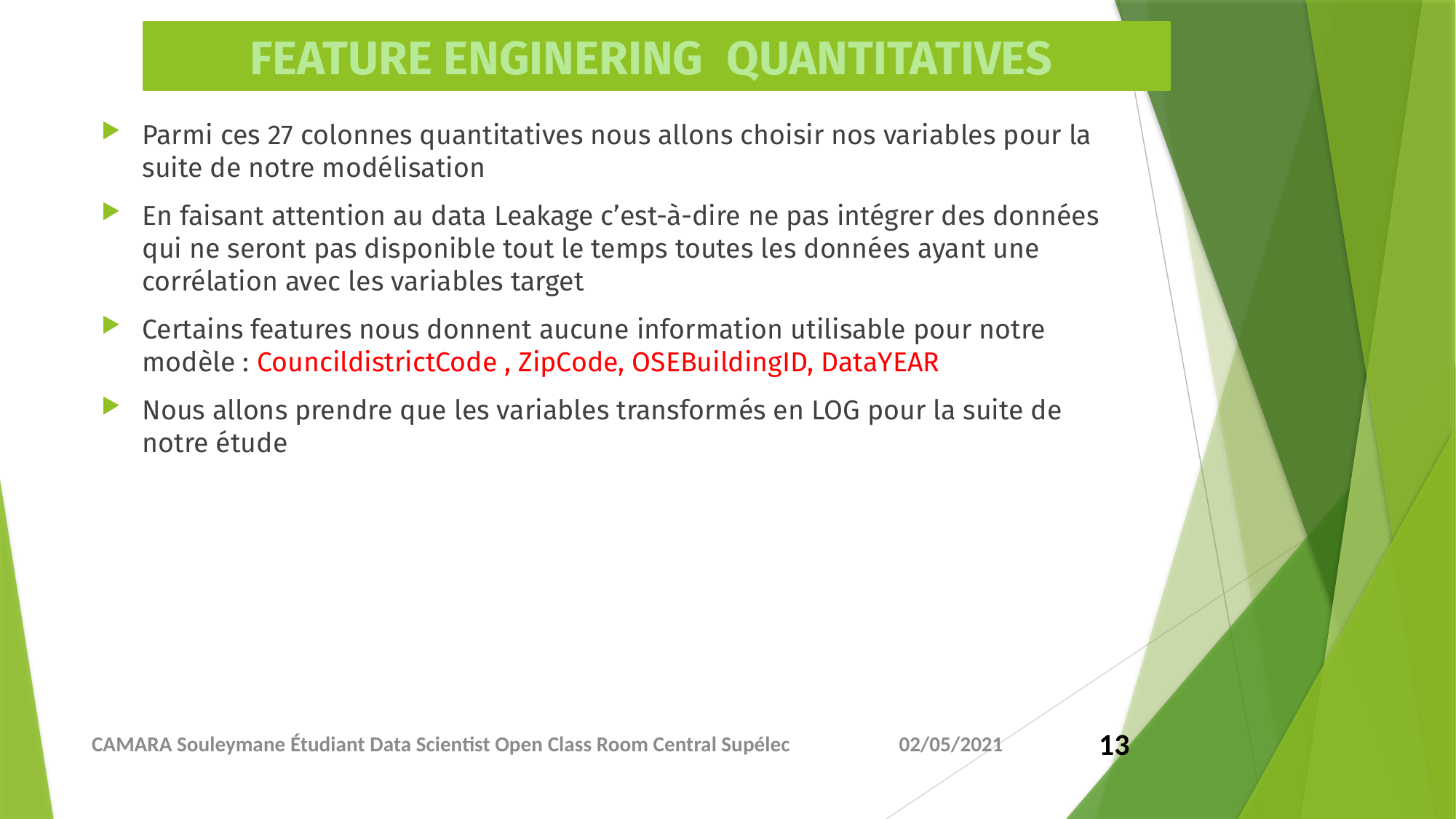

# FEATURE ENGINERING  QUANTITATIVES
Parmi ces 27 colonnes quantitatives nous allons choisir nos variables pour la suite de notre modélisation
En faisant attention au data Leakage c’est-à-dire ne pas intégrer des données qui ne seront pas disponible tout le temps toutes les données ayant une corrélation avec les variables target
Certains features nous donnent aucune information utilisable pour notre modèle : CouncildistrictCode , ZipCode, OSEBuildingID, DataYEAR
Nous allons prendre que les variables transformés en LOG pour la suite de notre étude
CAMARA Souleymane Étudiant Data Scientist Open Class Room Central Supélec
02/05/2021
13